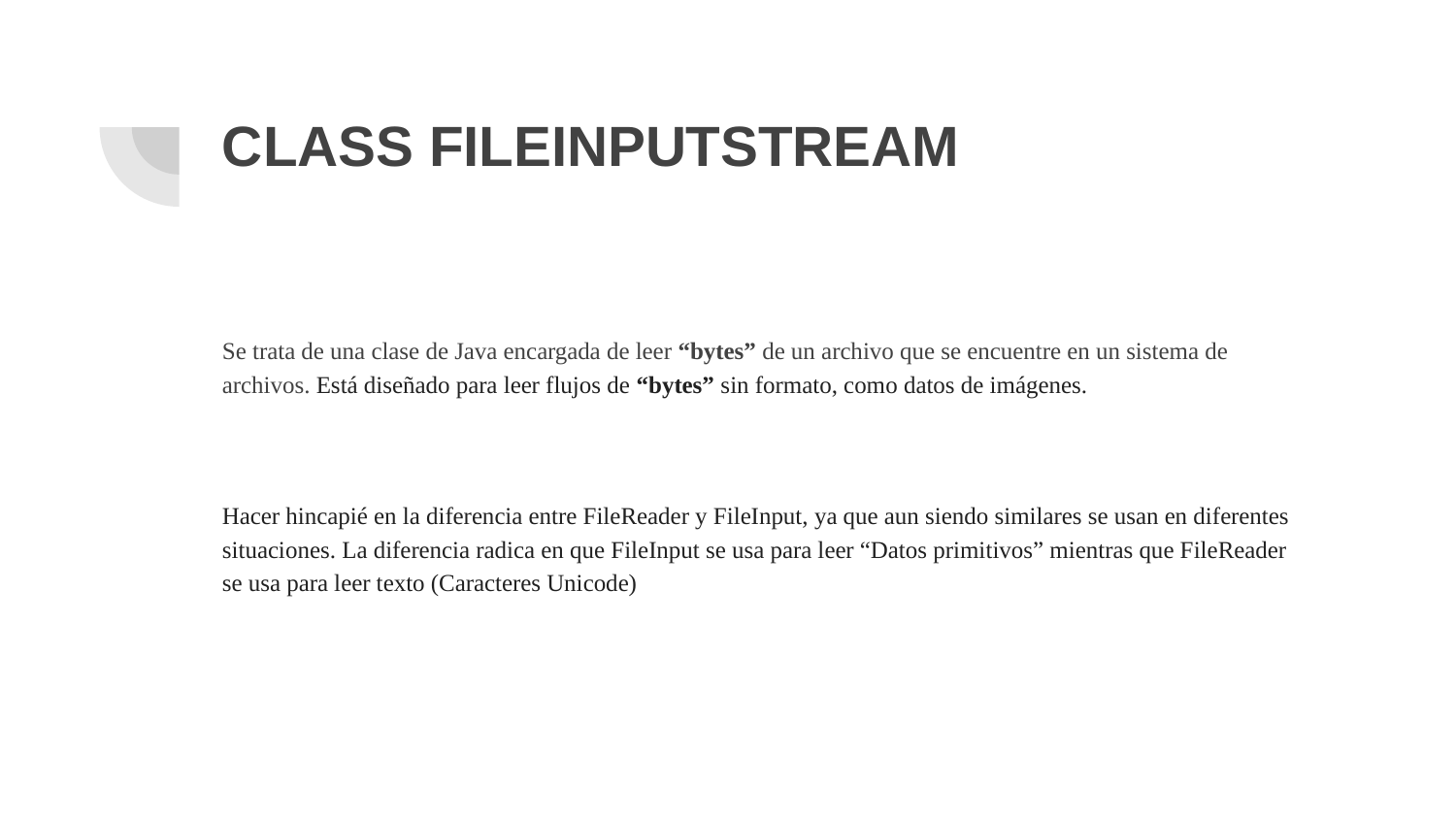

# CLASS FILEINPUTSTREAM
Se trata de una clase de Java encargada de leer “bytes” de un archivo que se encuentre en un sistema de archivos. Está diseñado para leer flujos de “bytes” sin formato, como datos de imágenes.

Hacer hincapié en la diferencia entre FileReader y FileInput, ya que aun siendo similares se usan en diferentes situaciones. La diferencia radica en que FileInput se usa para leer “Datos primitivos” mientras que FileReader se usa para leer texto (Caracteres Unicode)